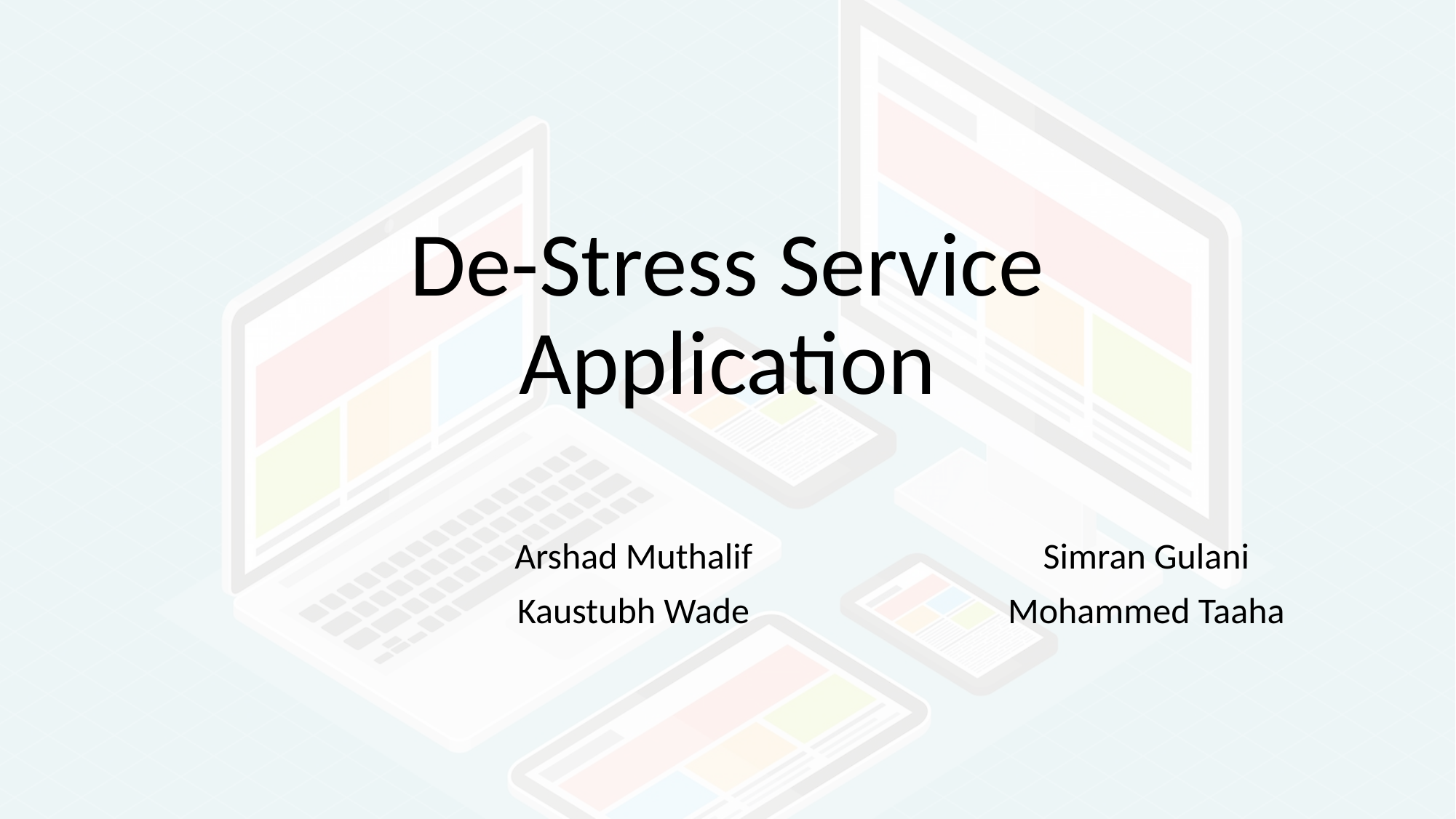

# De-Stress Service Application
Arshad Muthalif
Kaustubh Wade
	Simran Gulani
	Mohammed Taaha